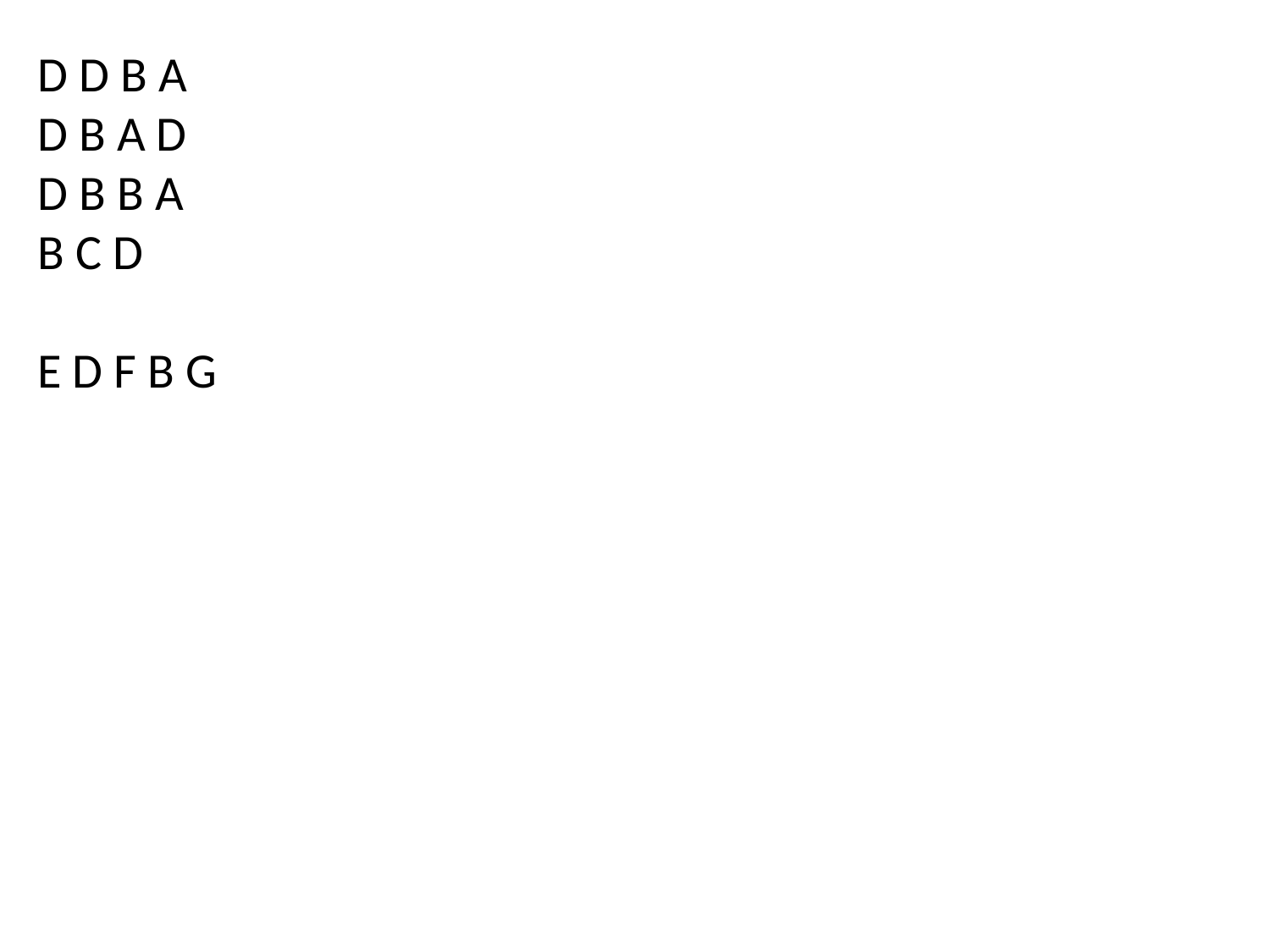

D D B A
D B A D
D B B A
B C D

E D F B G